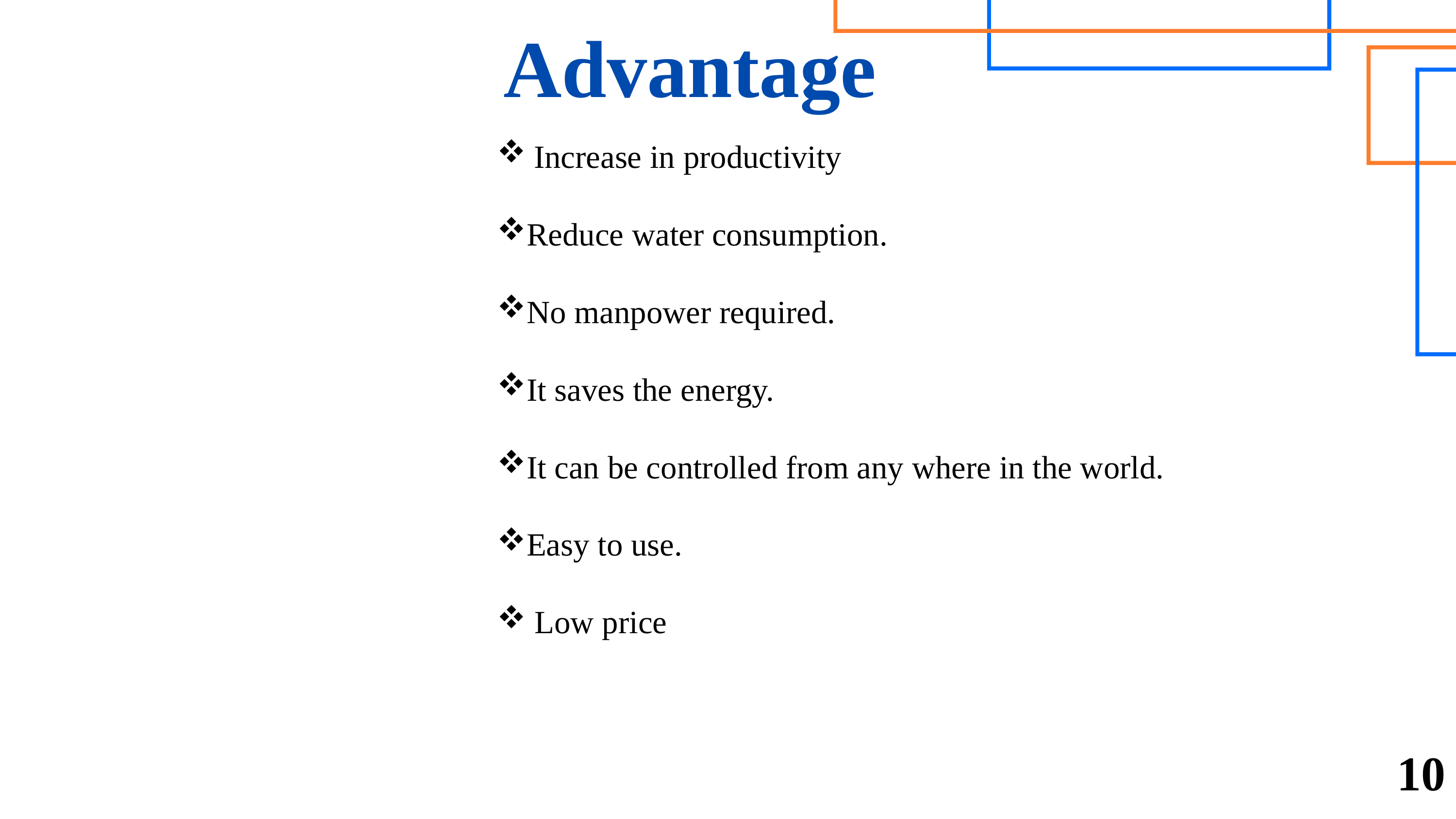

Advantage

 Increase in productivity
Reduce water consumption.
No manpower required.
It saves the energy.
It can be controlled from any where in the world.
Easy to use.
 Low price
10